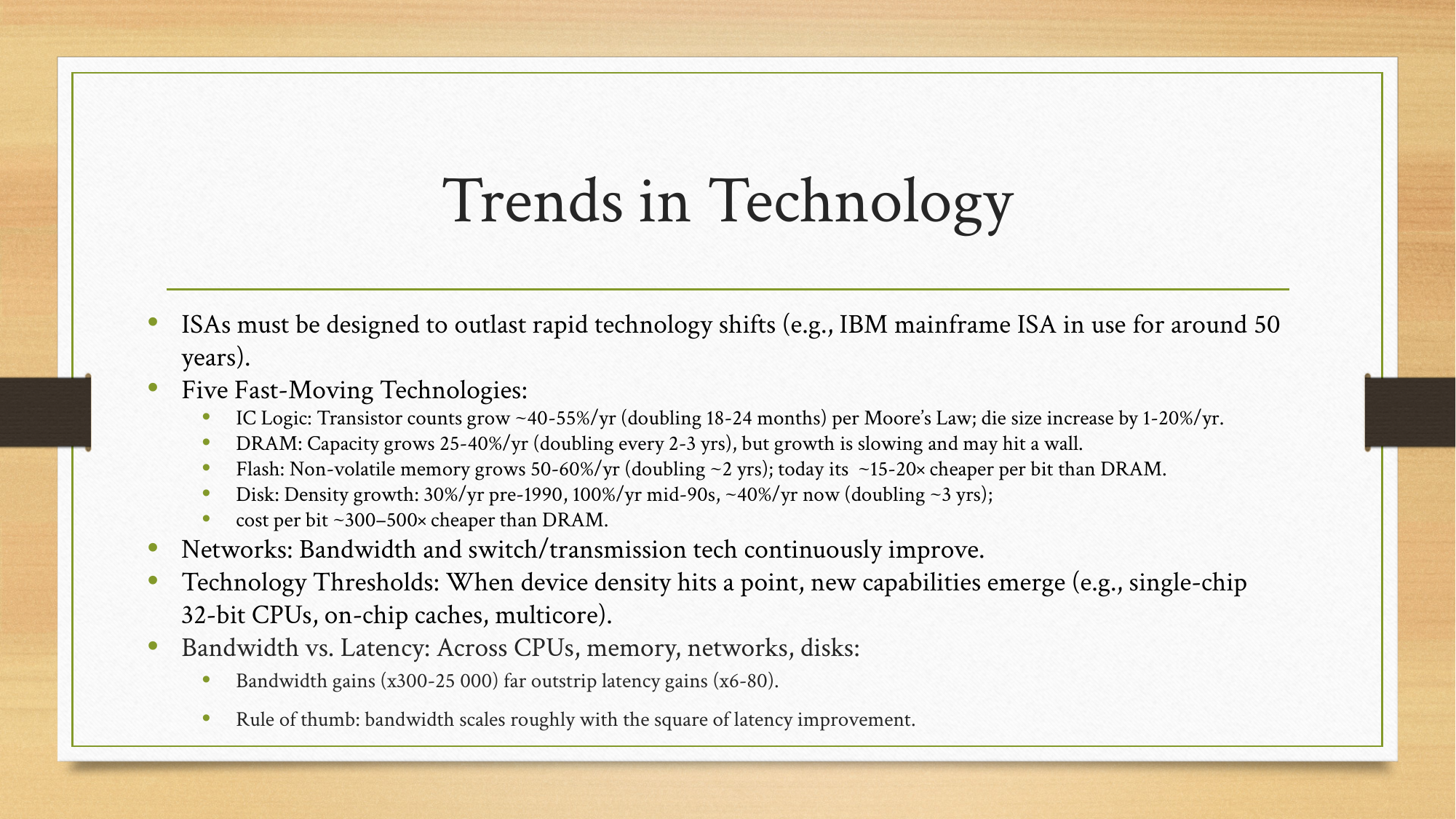

# Trends in Technology
ISAs must be designed to outlast rapid technology shifts (e.g., IBM mainframe ISA in use for around 50 years).
Five Fast-Moving Technologies:
IC Logic: Transistor counts grow ~40-55%/yr (doubling 18-24 months) per Moore’s Law; die size increase by 1-20%/yr.
DRAM: Capacity grows 25-40%/yr (doubling every 2-3 yrs), but growth is slowing and may hit a wall.
Flash: Non-volatile memory grows 50-60%/yr (doubling ~2 yrs); today its  ~15-20× cheaper per bit than DRAM.
Disk: Density growth: 30%/yr pre-1990, 100%/yr mid-90s, ~40%/yr now (doubling ~3 yrs);
cost per bit ~300–500× cheaper than DRAM.
Networks: Bandwidth and switch/transmission tech continuously improve.
Technology Thresholds: When device density hits a point, new capabilities emerge (e.g., single-chip 32-bit CPUs, on-chip caches, multicore).
Bandwidth vs. Latency: Across CPUs, memory, networks, disks:
Bandwidth gains (x300-25 000) far outstrip latency gains (x6-80).
Rule of thumb: bandwidth scales roughly with the square of latency improvement.